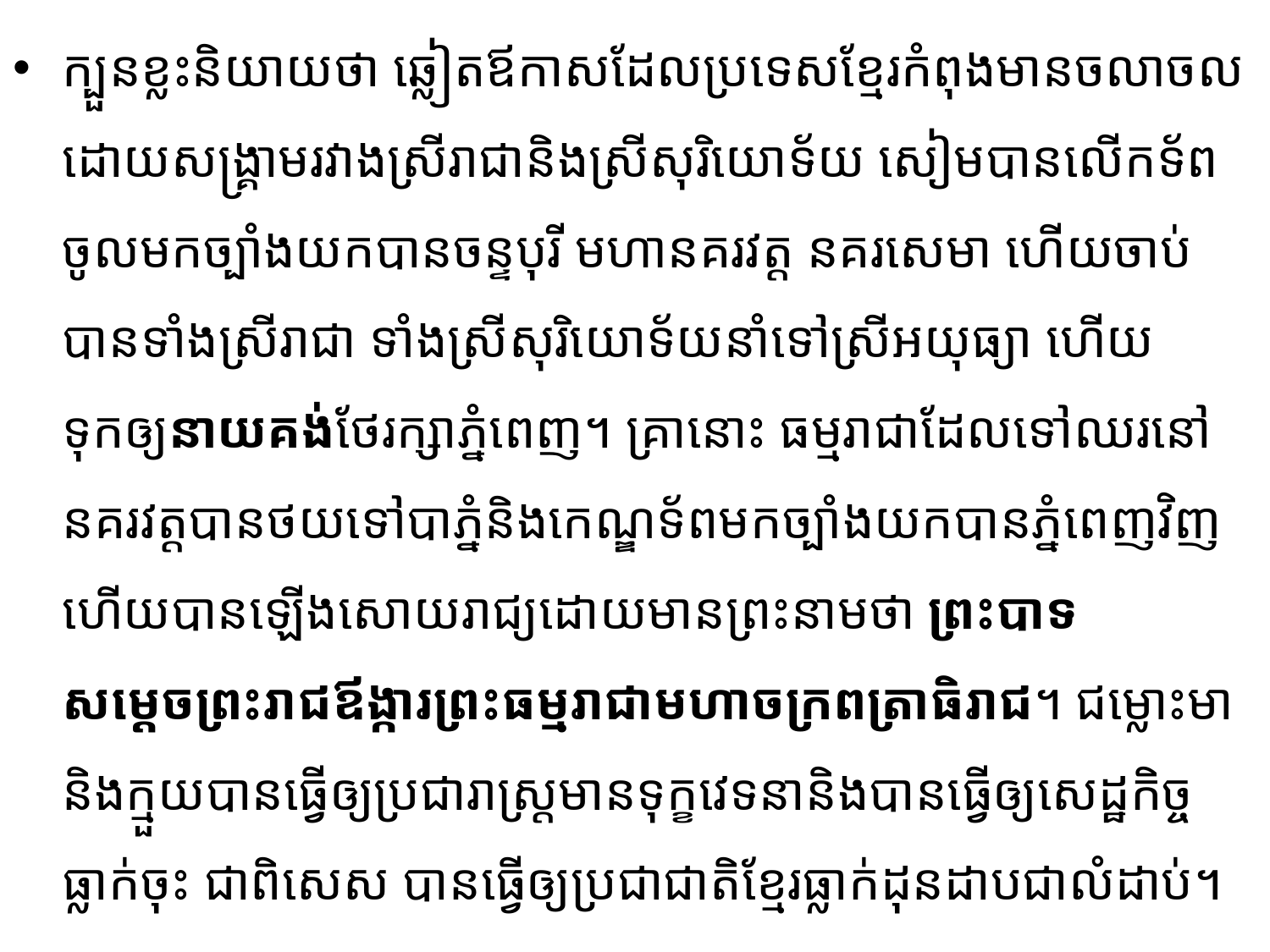

ក្បួនខ្លះនិយាយថា ឆ្លៀតឪកាសដែលប្រទេសខ្មែរកំពុងមានចលាចលដោយសង្រ្គាមរវាងស្រីរាជានិង​ស្រីសុ​រិយោទ័យ សៀមបានលើកទ័ពចូលមកច្បាំងយកបានចន្ទបុរី មហានគរវត្ត នគរសេមា ហើយចាប់​បាន​ទាំង​ស្រីរាជា ទាំងស្រីសុរិយោទ័យនាំទៅស្រីអយុធ្យា ហើយទុកឲ្យនាយគង់ថែរក្សាភ្នំពេញ។ គ្រានោះ ធម្មរាជា​ដែល​ទៅឈរ​នៅនគរវត្តបានថយទៅបាភ្នំនិងកេណ្ឌទ័ពមកច្បាំងយកបានភ្នំពេញវិញ ហើយបាន​ឡើងសោយរាជ្យ​ដោយមានព្រះនាមថា ព្រះបាទសម្ដេចព្រះរាជឪង្ការព្រះធម្មរាជាមហាចក្រពត្រាធិរាជ។ ជម្លោះមានិងក្មួយបាន​ធ្វើ​ឲ្យ​ប្រជារាស្រ្តមានទុក្ខវេទនានិងបានធ្វើឲ្យសេដ្ឋកិច្ចធ្លាក់ចុះ ជាពិសេស បានធ្វើឲ្យ​ប្រជា​ជាតិខ្មែរធ្លាក់​ដុនដាបជា​លំដាប់​។